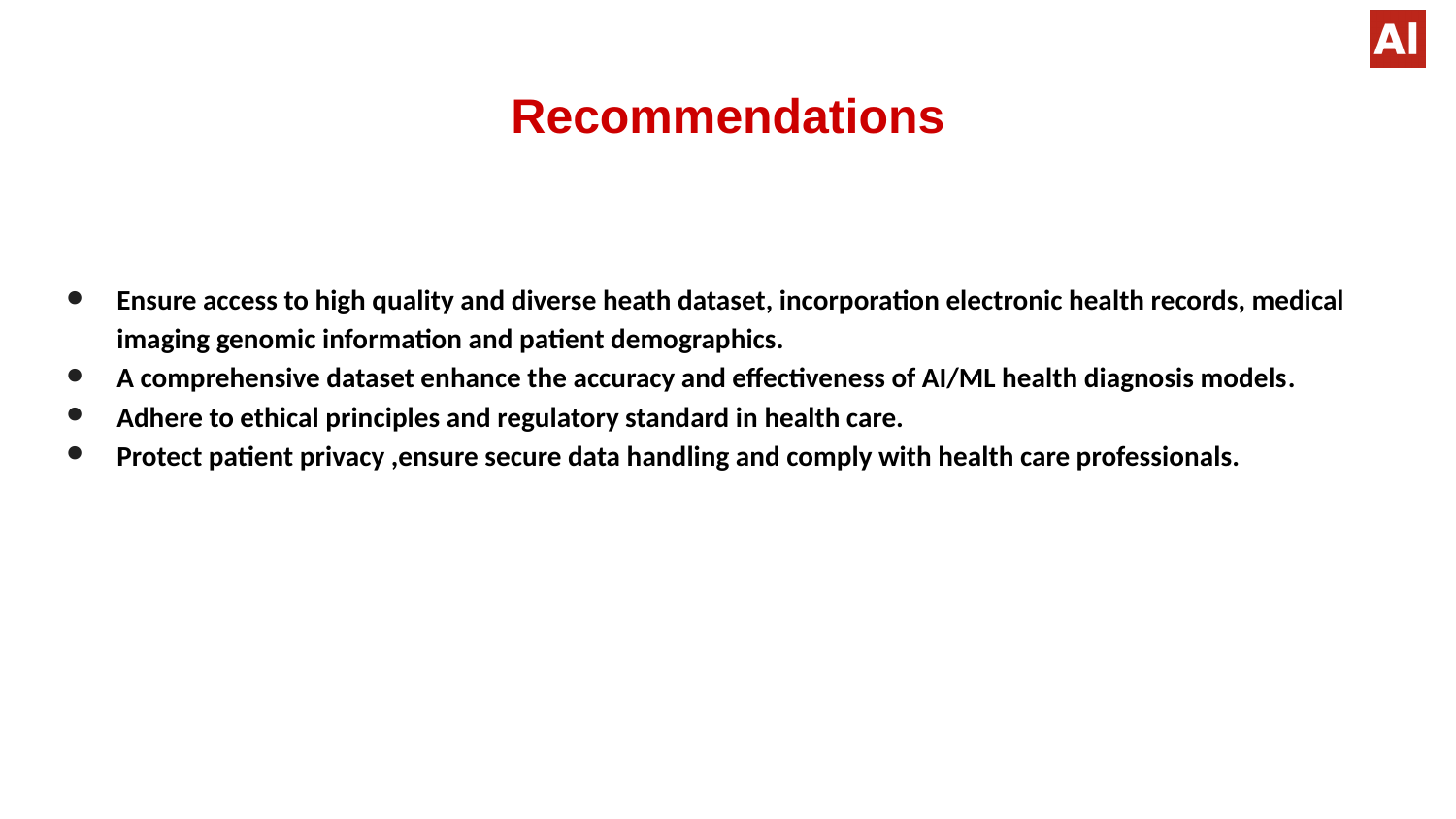

# Recommendations

Ensure access to high quality and diverse heath dataset, incorporation electronic health records, medical imaging genomic information and patient demographics.
A comprehensive dataset enhance the accuracy and effectiveness of AI/ML health diagnosis models.
Adhere to ethical principles and regulatory standard in health care.
Protect patient privacy ,ensure secure data handling and comply with health care professionals.